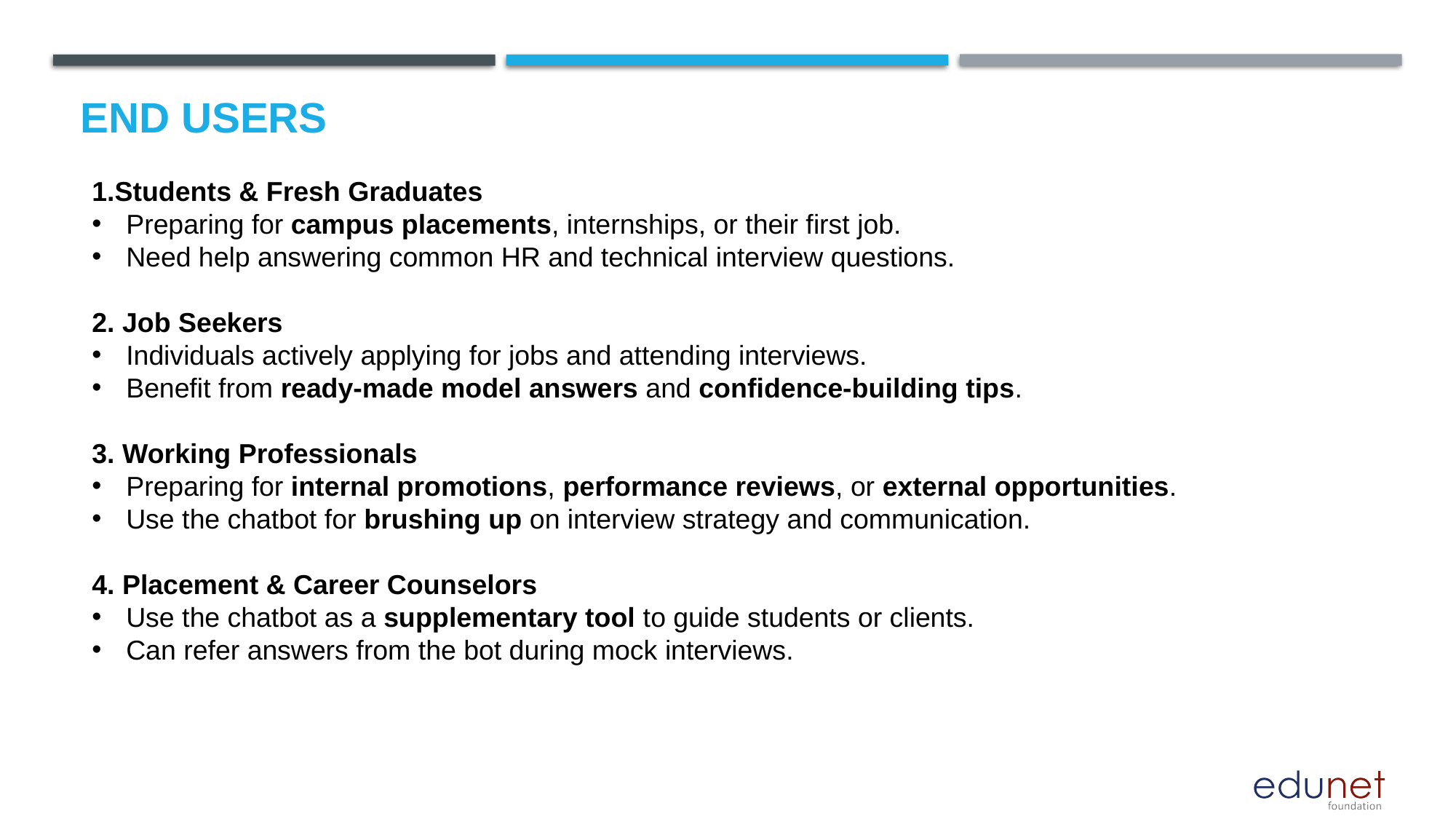

# End users
1.Students & Fresh Graduates
Preparing for campus placements, internships, or their first job.
Need help answering common HR and technical interview questions.

2. Job Seekers
Individuals actively applying for jobs and attending interviews.
Benefit from ready-made model answers and confidence-building tips.

3. Working Professionals
Preparing for internal promotions, performance reviews, or external opportunities.
Use the chatbot for brushing up on interview strategy and communication.

4. Placement & Career Counselors
Use the chatbot as a supplementary tool to guide students or clients.
Can refer answers from the bot during mock interviews.